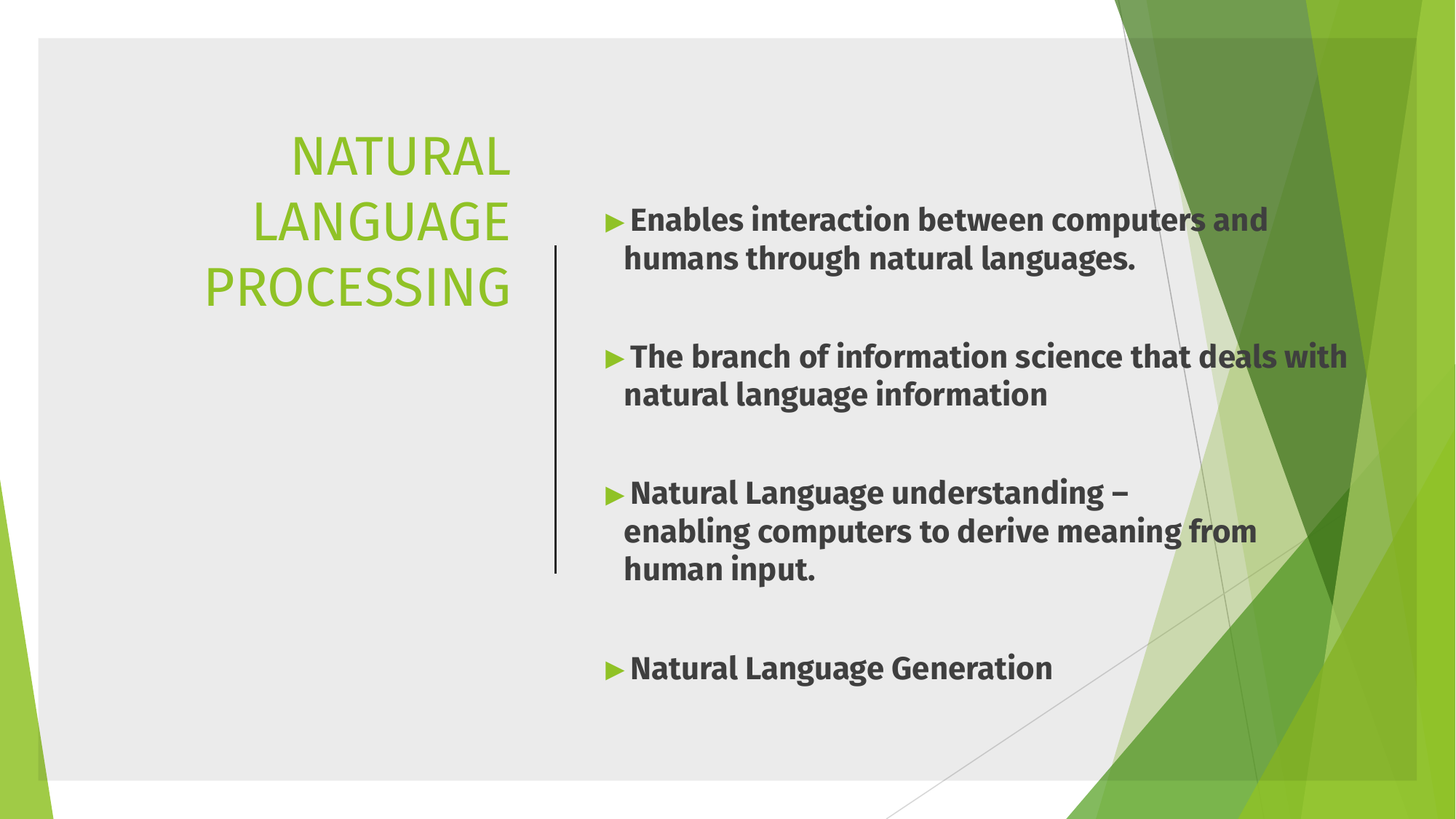

# NATURAL LANGUAGE PROCESSING
Enables interaction between computers and humans through natural languages.

The branch of information science that deals with natural language information

Natural Language understanding – enabling computers to derive meaning from human input.

Natural Language Generation